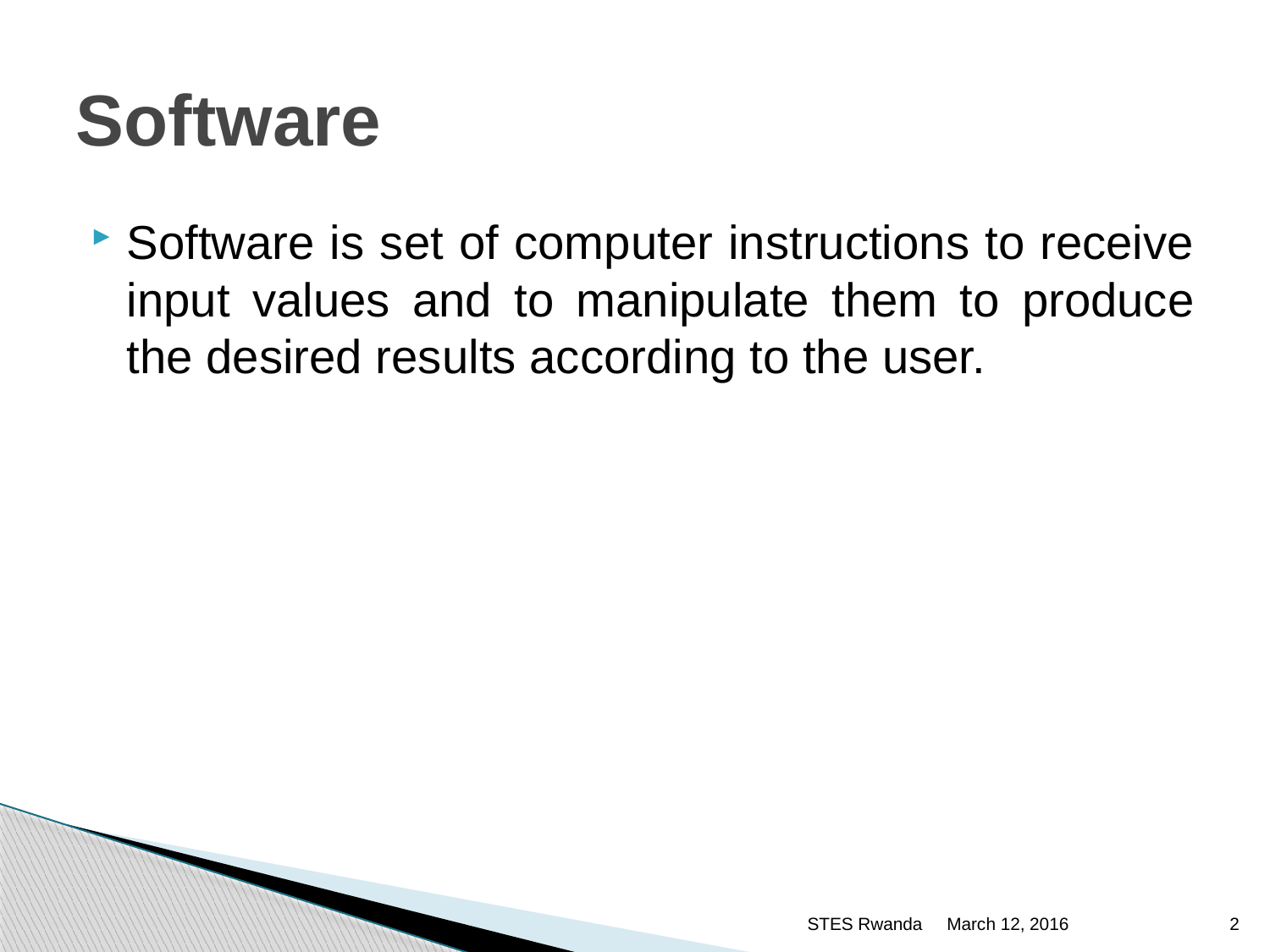

# Software
Software is set of computer instructions to receive input values and to manipulate them to produce the desired results according to the user.
STES Rwanda
March 12, 2016
2